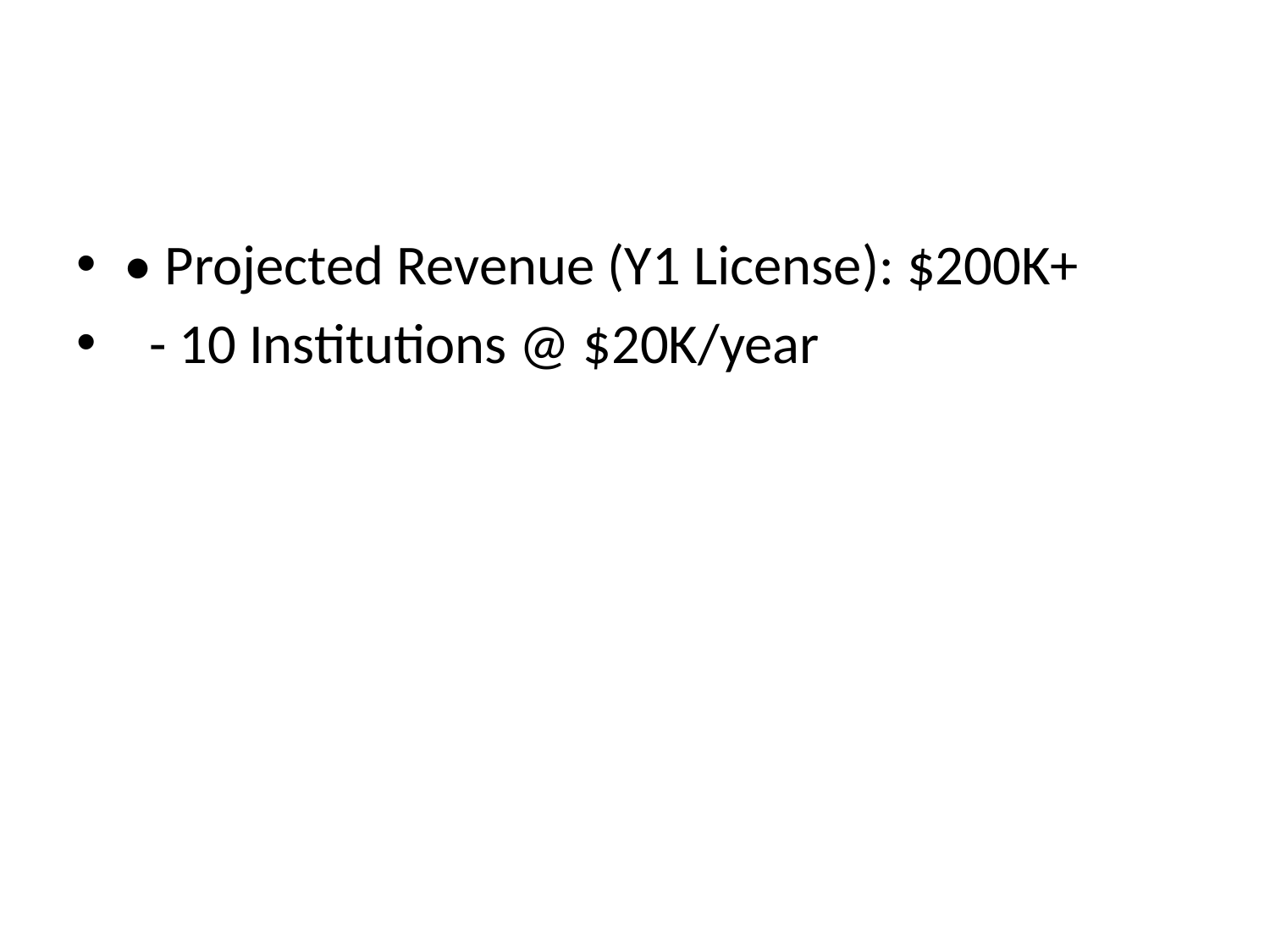

#
• Projected Revenue (Y1 License): $200K+
  - 10 Institutions @ $20K/year